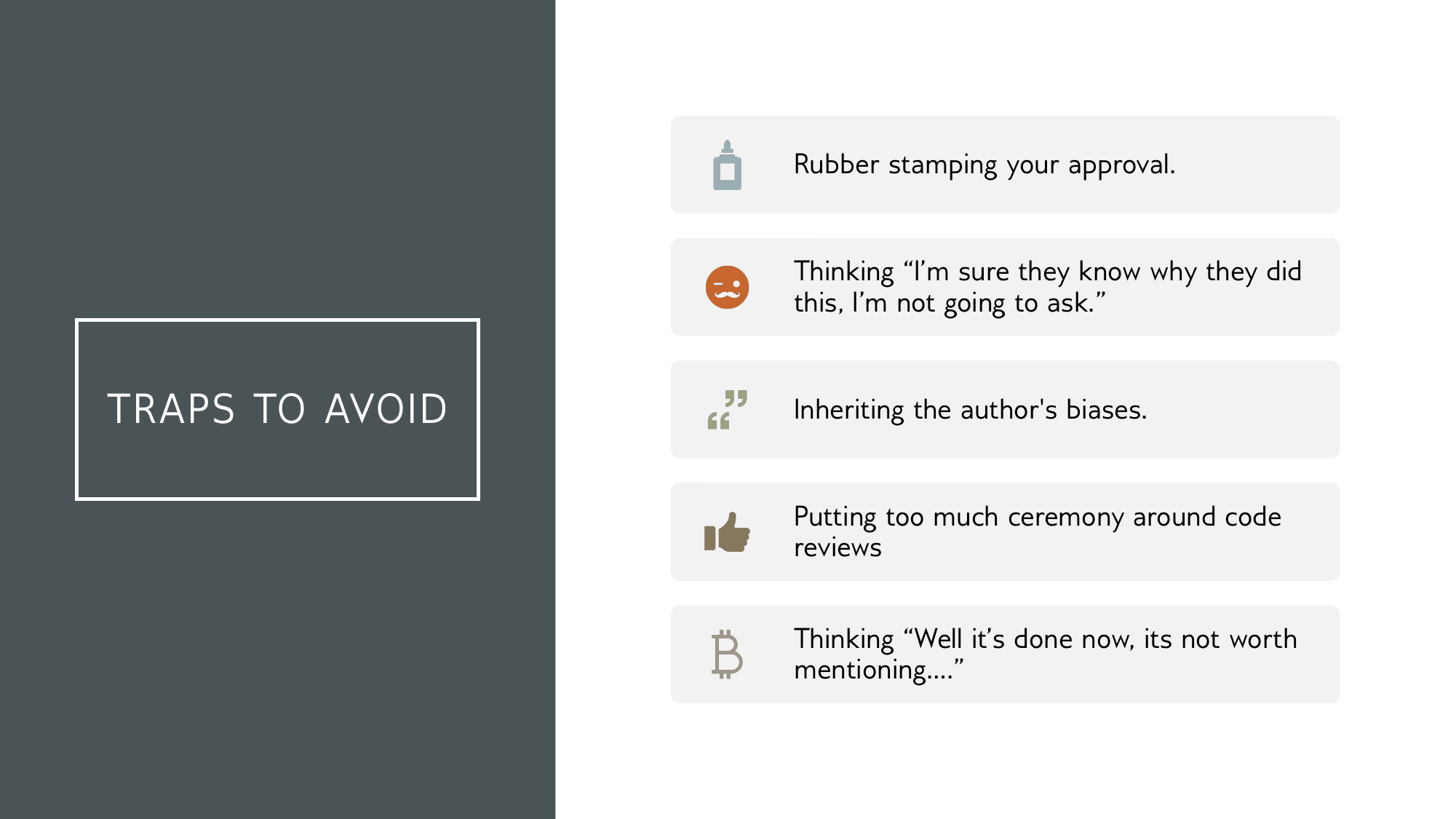

Rubber stamping your approval.
Thinking “I’m sure they know why they did this, I’m not going to ask.”
Inheriting the author's biases.
Putting too much ceremony around code reviews
Thinking “Well it’s done now, its not worth mentioning….”
# Traps to avoid